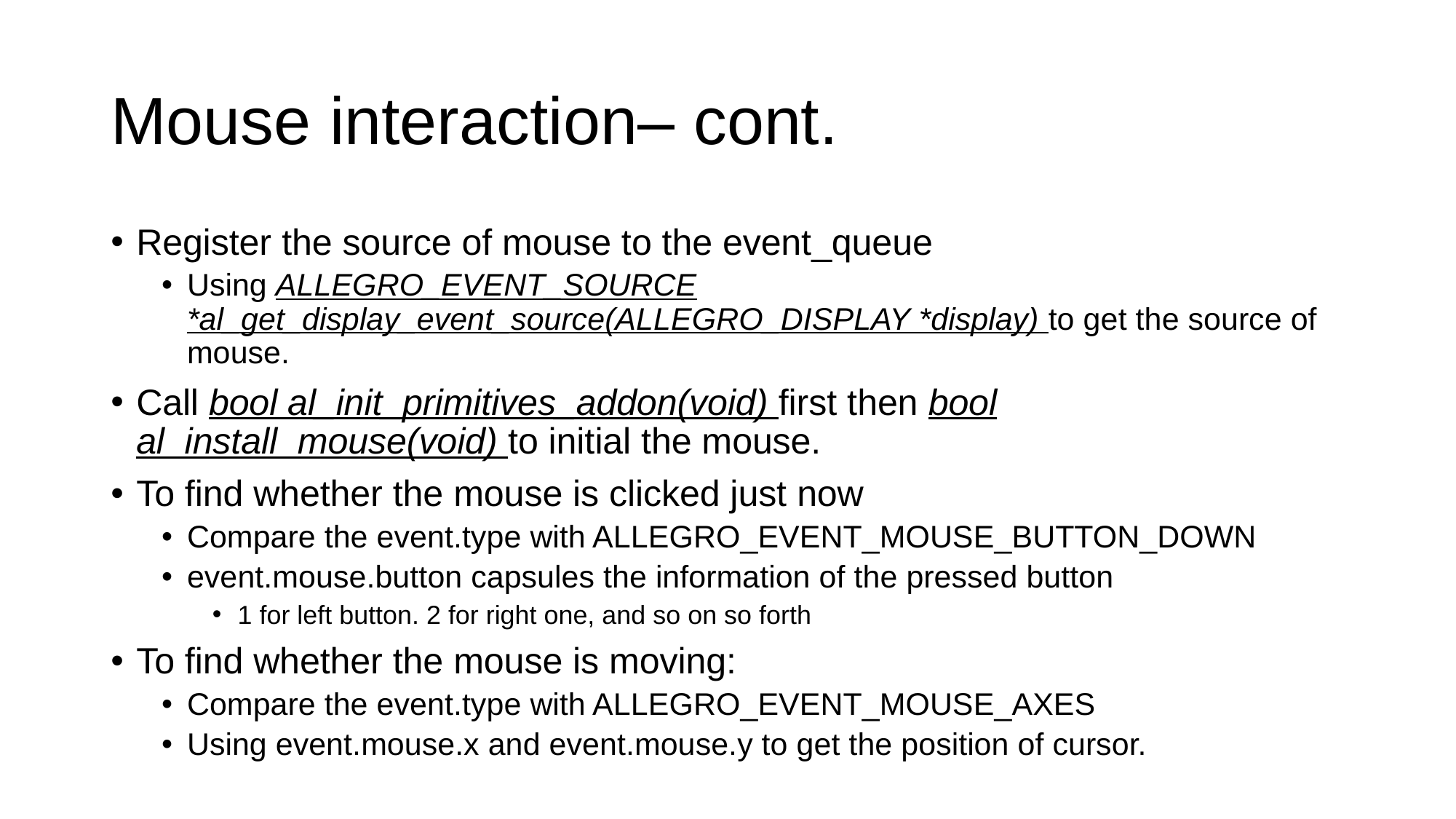

# Mouse interaction– cont.
Register the source of mouse to the event_queue
Using ALLEGRO_EVENT_SOURCE *al_get_display_event_source(ALLEGRO_DISPLAY *display) to get the source of mouse.
Call bool al_init_primitives_addon(void) first then bool al_install_mouse(void) to initial the mouse.
To find whether the mouse is clicked just now
Compare the event.type with ALLEGRO_EVENT_MOUSE_BUTTON_DOWN
event.mouse.button capsules the information of the pressed button
1 for left button. 2 for right one, and so on so forth
To find whether the mouse is moving:
Compare the event.type with ALLEGRO_EVENT_MOUSE_AXES
Using event.mouse.x and event.mouse.y to get the position of cursor.